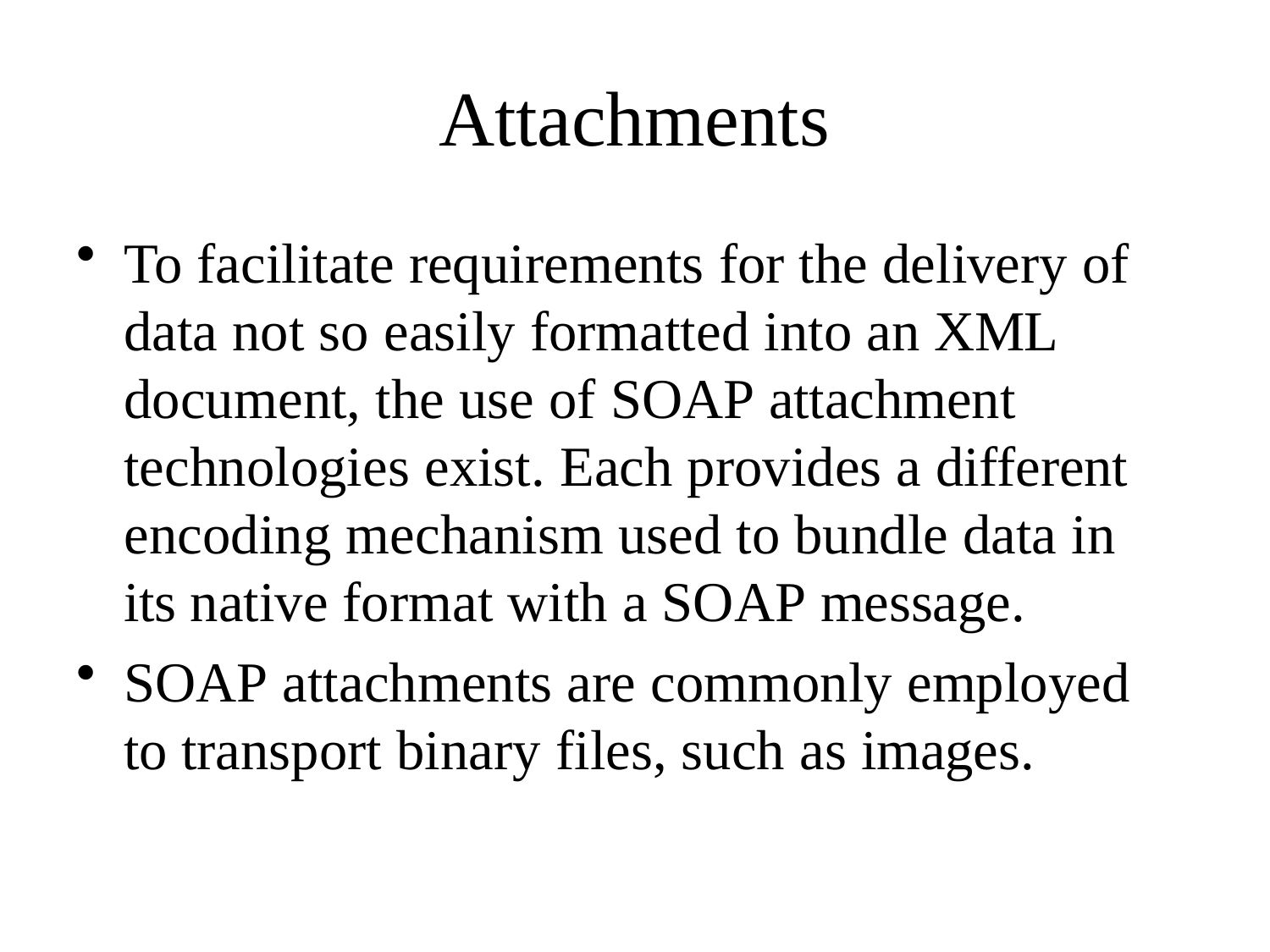

# Attachments
To facilitate requirements for the delivery of data not so easily formatted into an XML document, the use of SOAP attachment technologies exist. Each provides a different encoding mechanism used to bundle data in its native format with a SOAP message.
SOAP attachments are commonly employed to transport binary files, such as images.